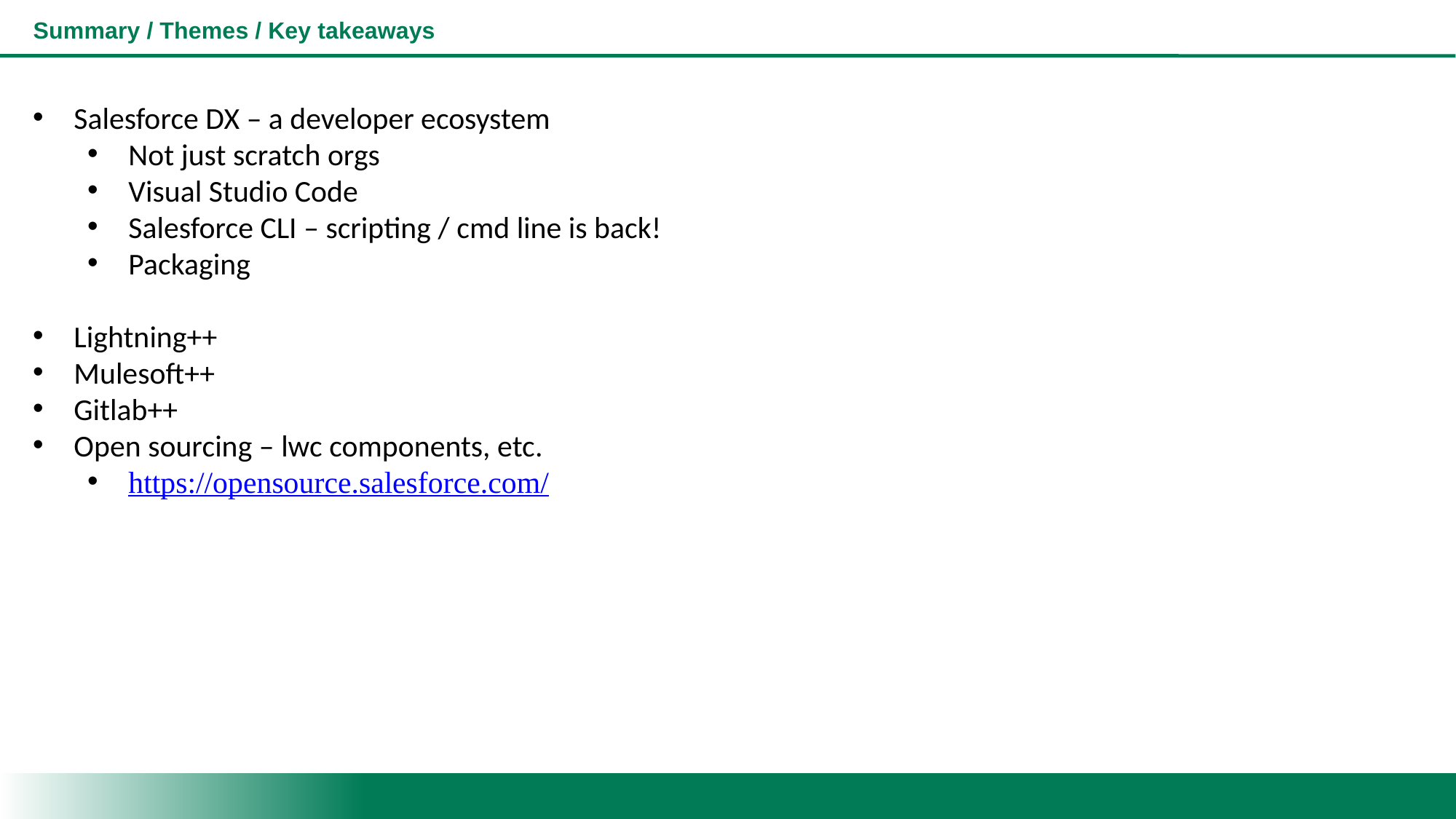

# Summary / Themes / Key takeaways
Salesforce DX – a developer ecosystem
Not just scratch orgs
Visual Studio Code
Salesforce CLI – scripting / cmd line is back!
Packaging

Lightning++
Mulesoft++
Gitlab++
Open sourcing – lwc components, etc.
https://opensource.salesforce.com/